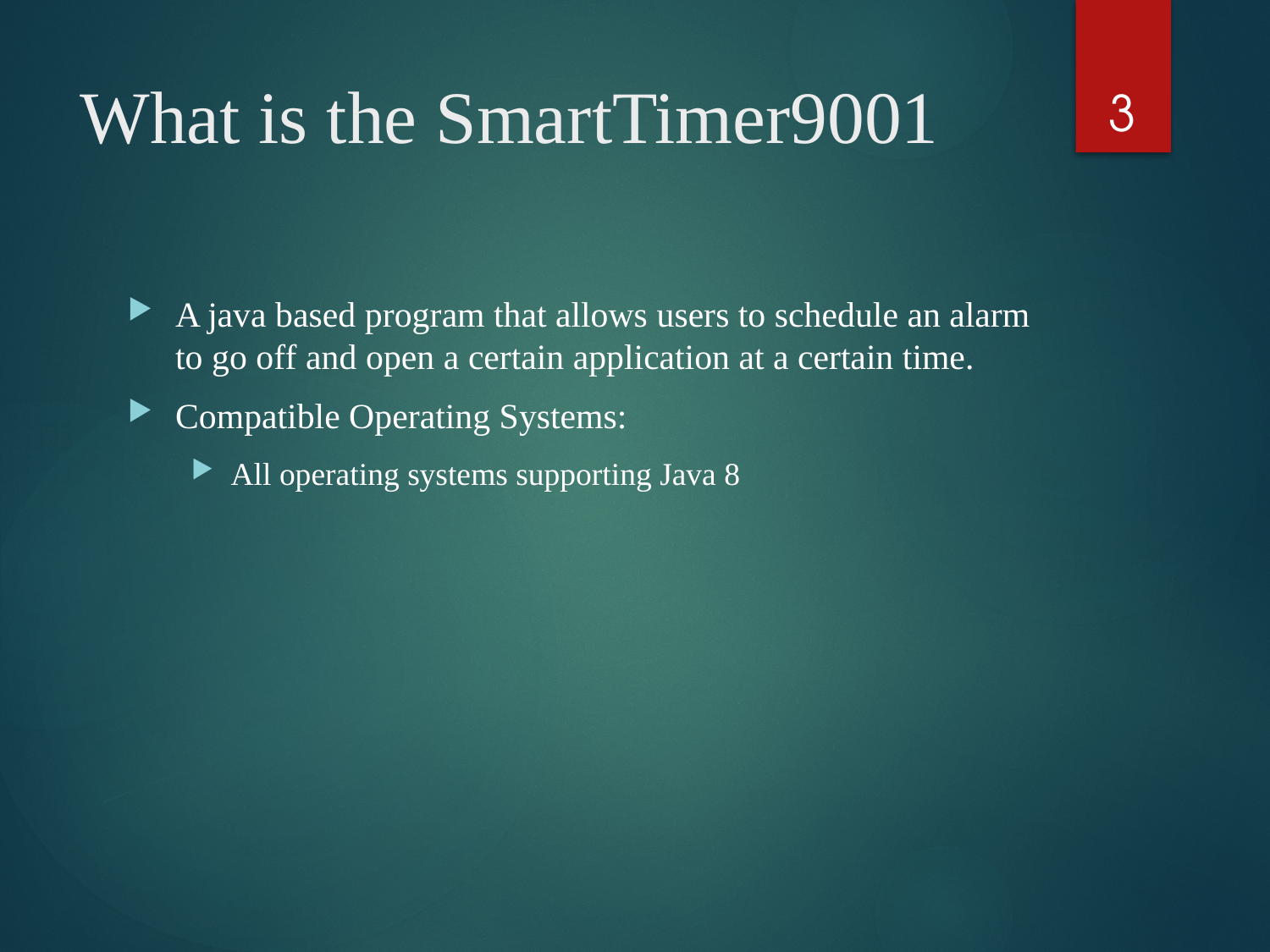

3
# What is the SmartTimer9001
A java based program that allows users to schedule an alarm to go off and open a certain application at a certain time.
Compatible Operating Systems:
All operating systems supporting Java 8